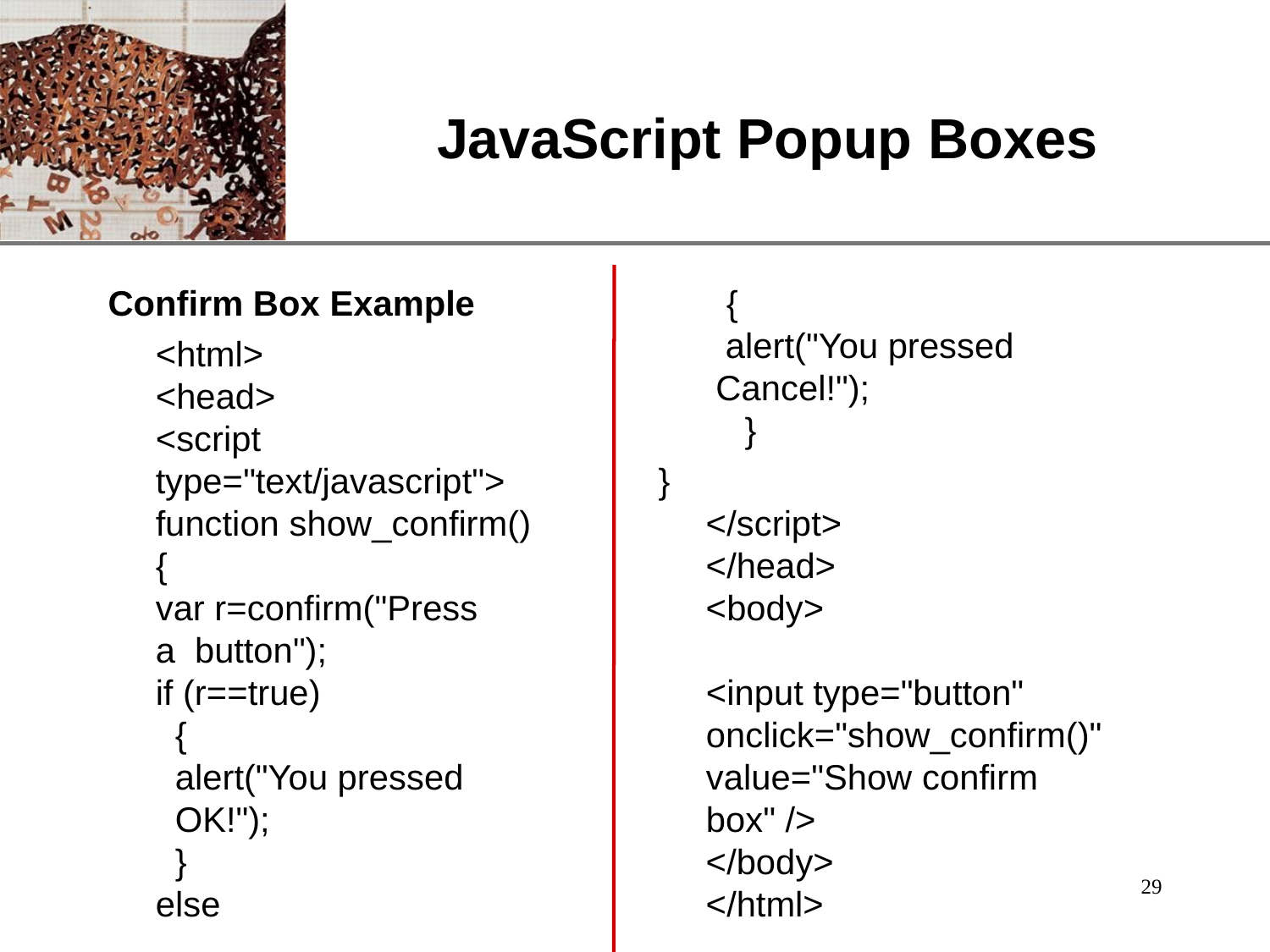

# JavaScript Popup Boxes

Confirm Box Example
<html>
<head>
<script  type="text/javascript">  function show_confirm()
{
var r=confirm("Press a  button");
if (r==true)
{
alert("You pressed OK!");
}
else
{
alert("You pressed  Cancel!");
}
}
</script>
</head>
<body>
<input type="button"  onclick="show_confirm()"  value="Show confirm box" />
</body>
</html>
29